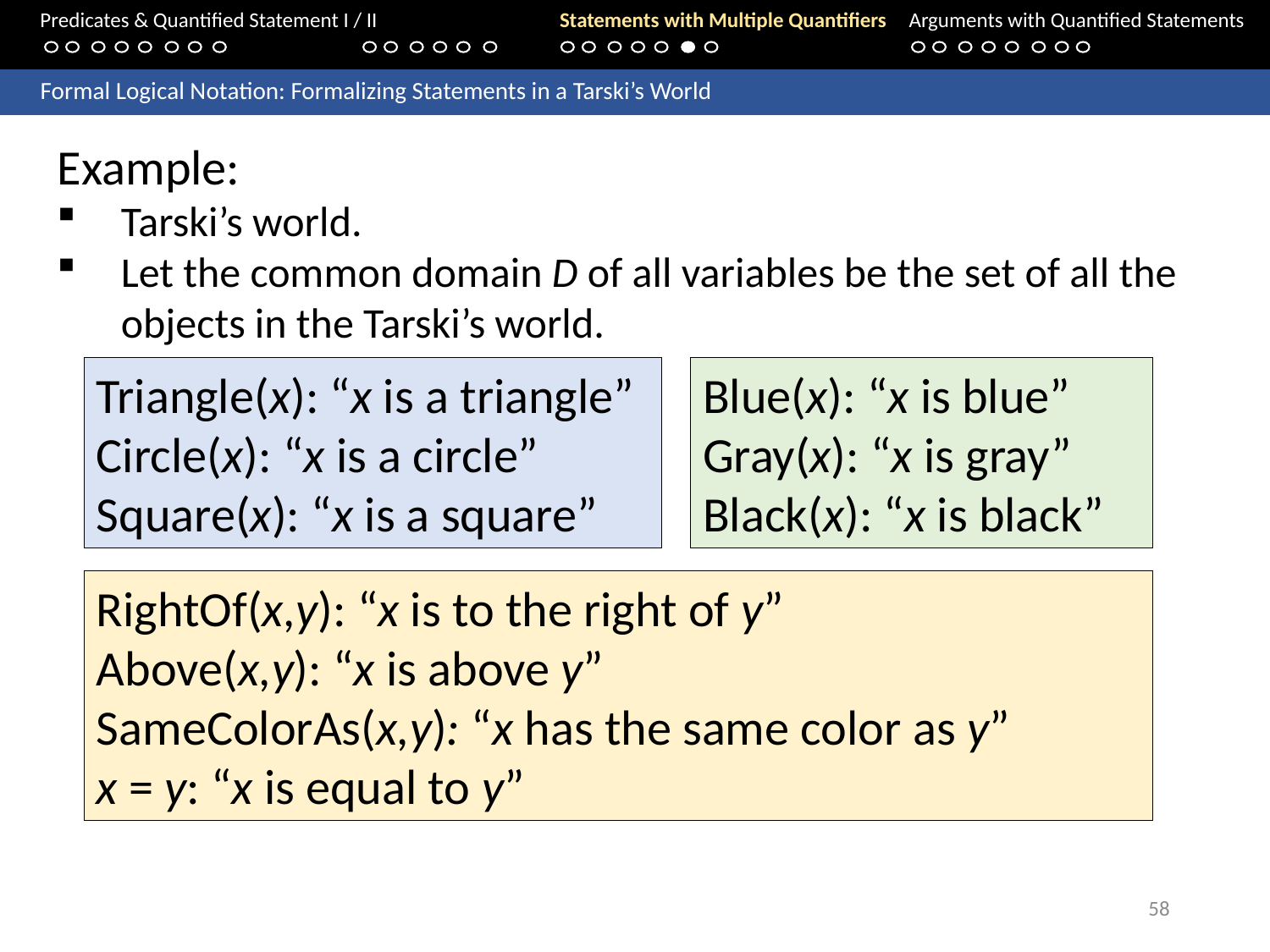

Predicates & Quantified Statement I / II	Statements with Multiple Quantifiers	Arguments with Quantified Statements

	Formal Logical Notation: Formalizing Statements in a Tarski’s World
Example:
Tarski’s world.
Let the common domain D of all variables be the set of all the objects in the Tarski’s world.
Blue(x): “x is blue”
Gray(x): “x is gray”
Black(x): “x is black”
Triangle(x): “x is a triangle”
Circle(x): “x is a circle”
Square(x): “x is a square”
RightOf(x,y): “x is to the right of y”
Above(x,y): “x is above y”
SameColorAs(x,y): “x has the same color as y”
x = y: “x is equal to y”
58